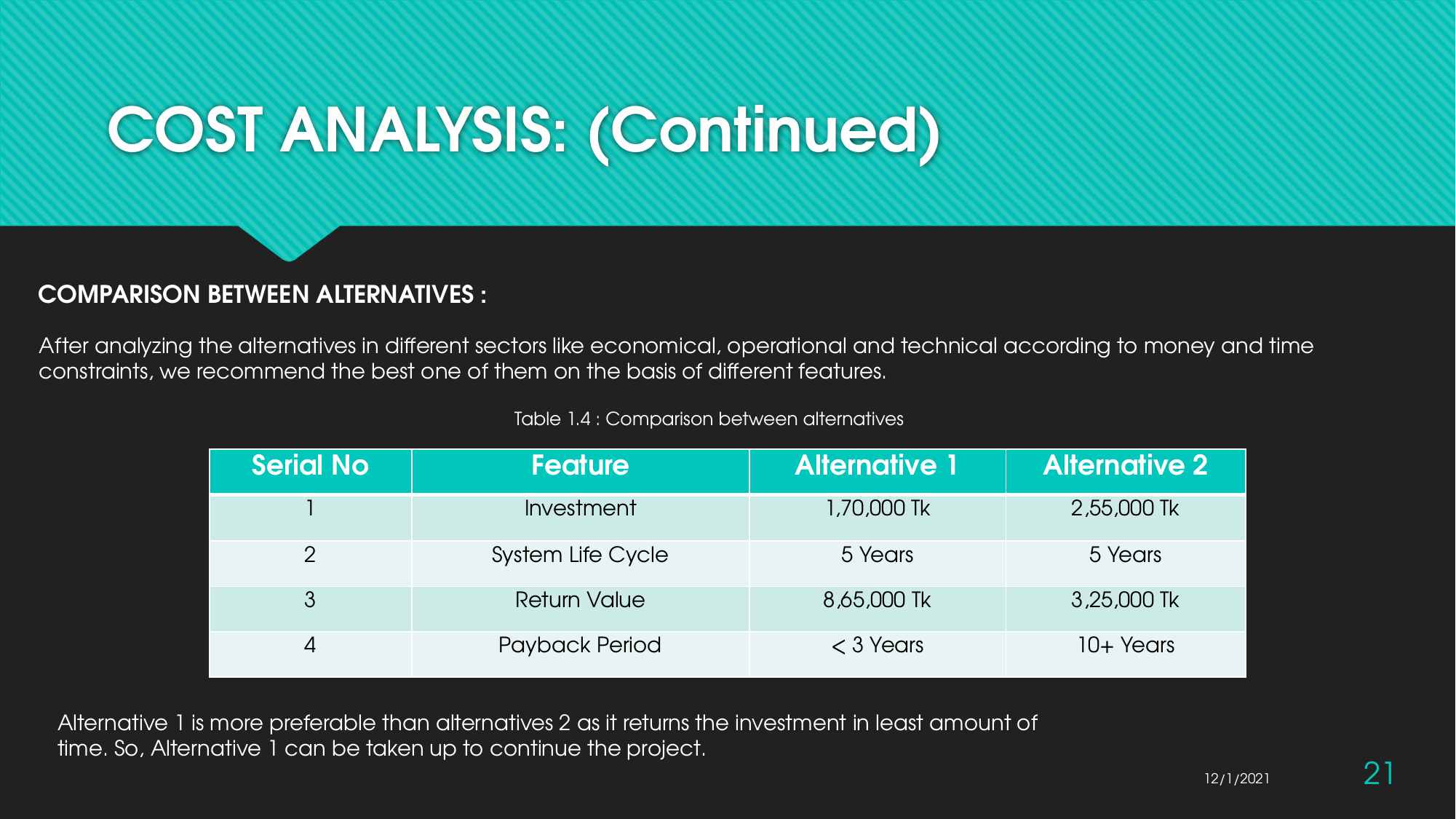

# COST ANALYSIS: (Continued)
COMPARISON BETWEEN ALTERNATIVES :
After analyzing the alternatives in different sectors like economical, operational and technical according to money and time constraints, we recommend the best one of them on the basis of different features.
Table 1.4 : Comparison between alternatives
| Serial No | Feature | Alternative 1 | Alternative 2 |
| --- | --- | --- | --- |
| 1 | Investment | 1,70,000 Tk | 2,55,000 Tk |
| 2 | System Life Cycle | 5 Years | 5 Years |
| 3 | Return Value | 8,65,000 Tk | 3,25,000 Tk |
| 4 | Payback Period | < 3 Years | 10+ Years |
Alternative 1 is more preferable than alternatives 2 as it returns the investment in least amount of time. So, Alternative 1 can be taken up to continue the project.
21
12/1/2021